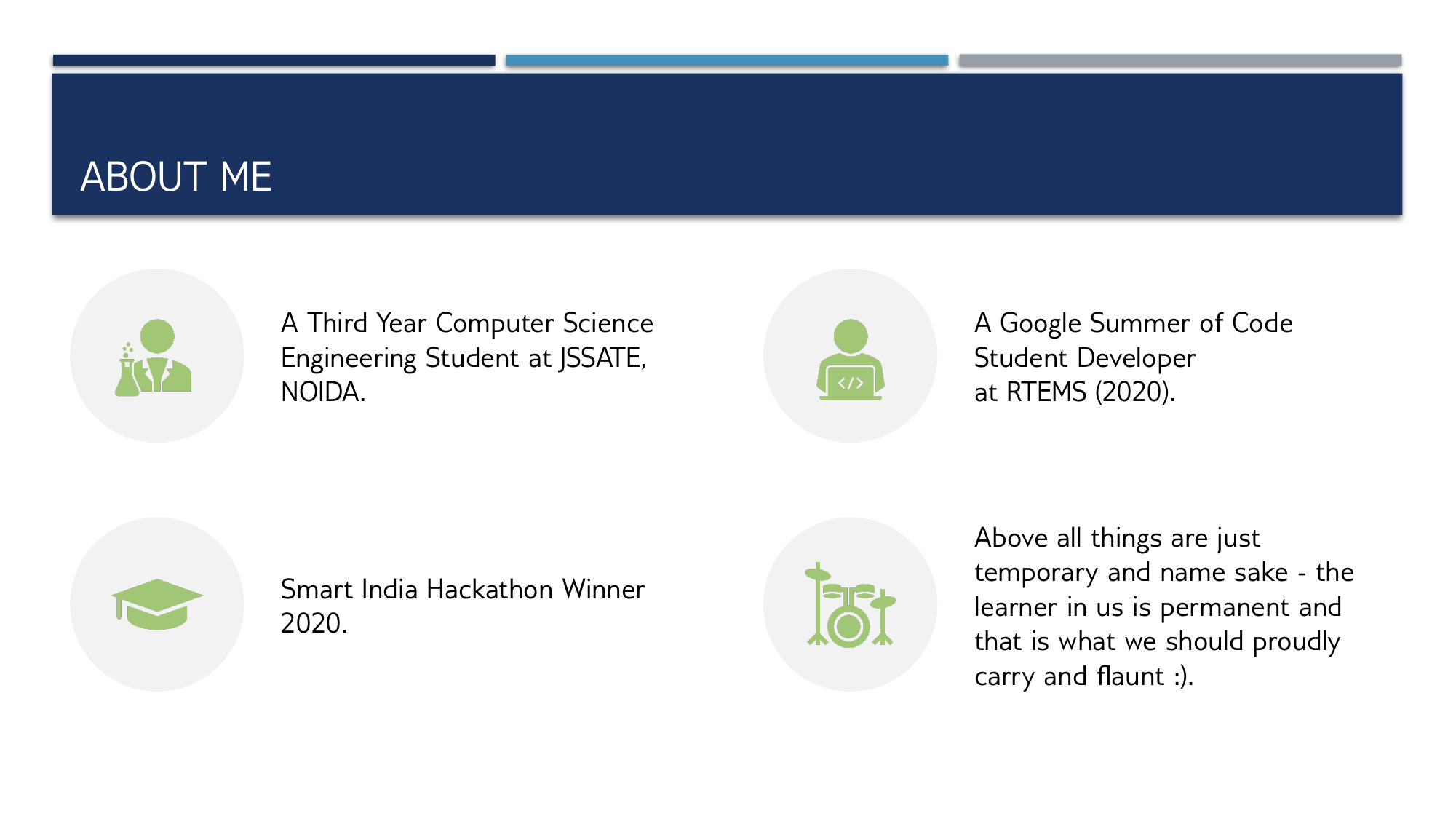

# About ME
A Third Year Computer Science Engineering Student at JSSATE, NOIDA.
A Google Summer of Code Student Developer at RTEMS (2020).
Smart India Hackathon Winner 2020.
Above all things are just temporary and name sake - the learner in us is permanent and that is what we should proudly carry and flaunt :).